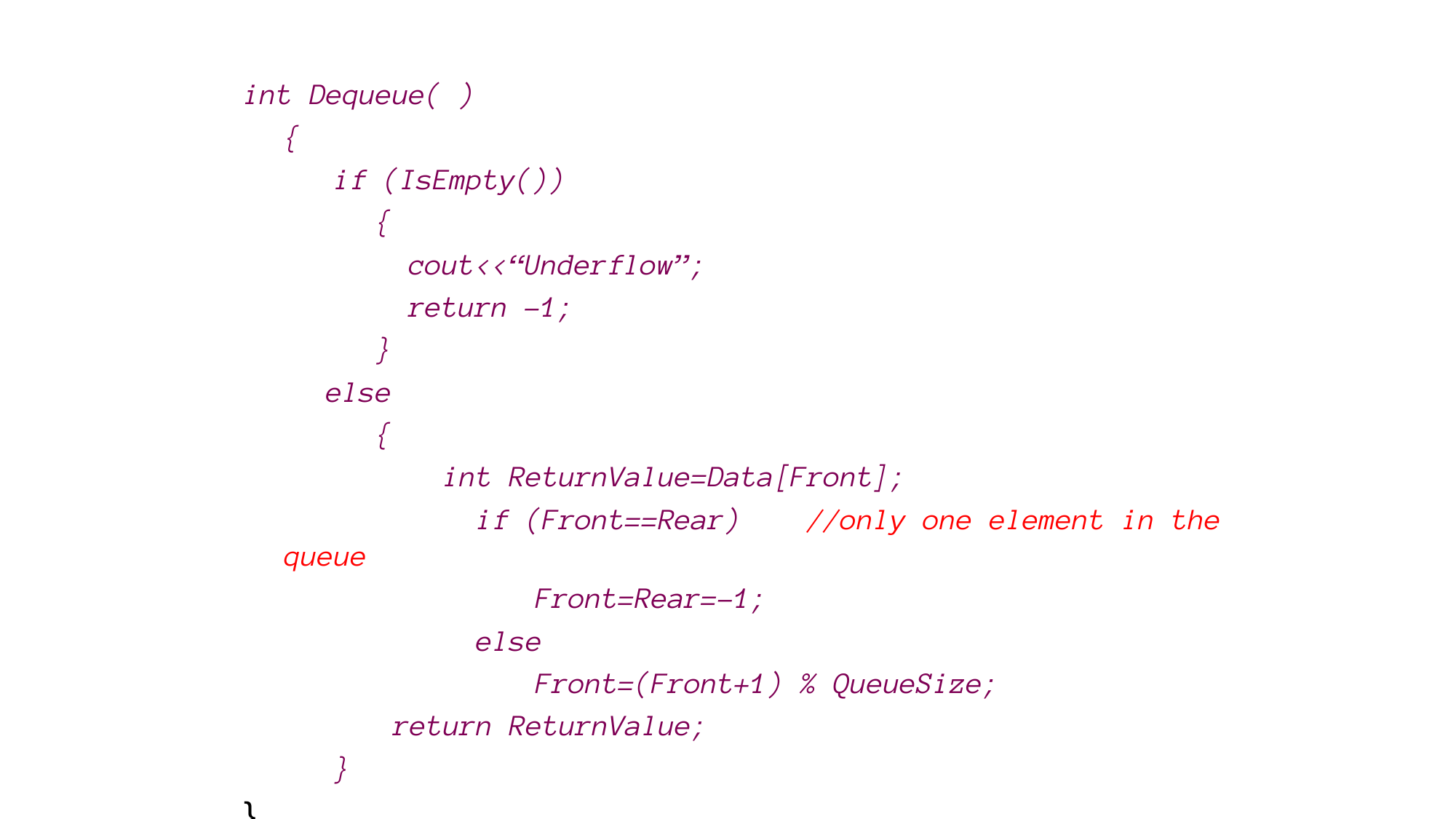

int Dequeue( )
	{
	   if (IsEmpty())
        {
          cout<<“Underflow”;
          return -1;
        }
     else
        {
		   int ReturnValue=Data[Front];
		     if (Front==Rear)    //only one element in the queue
			  Front=Rear=-1;
		     else
			  Front=(Front+1) % QueueSize;
		return ReturnValue;
	   }
}